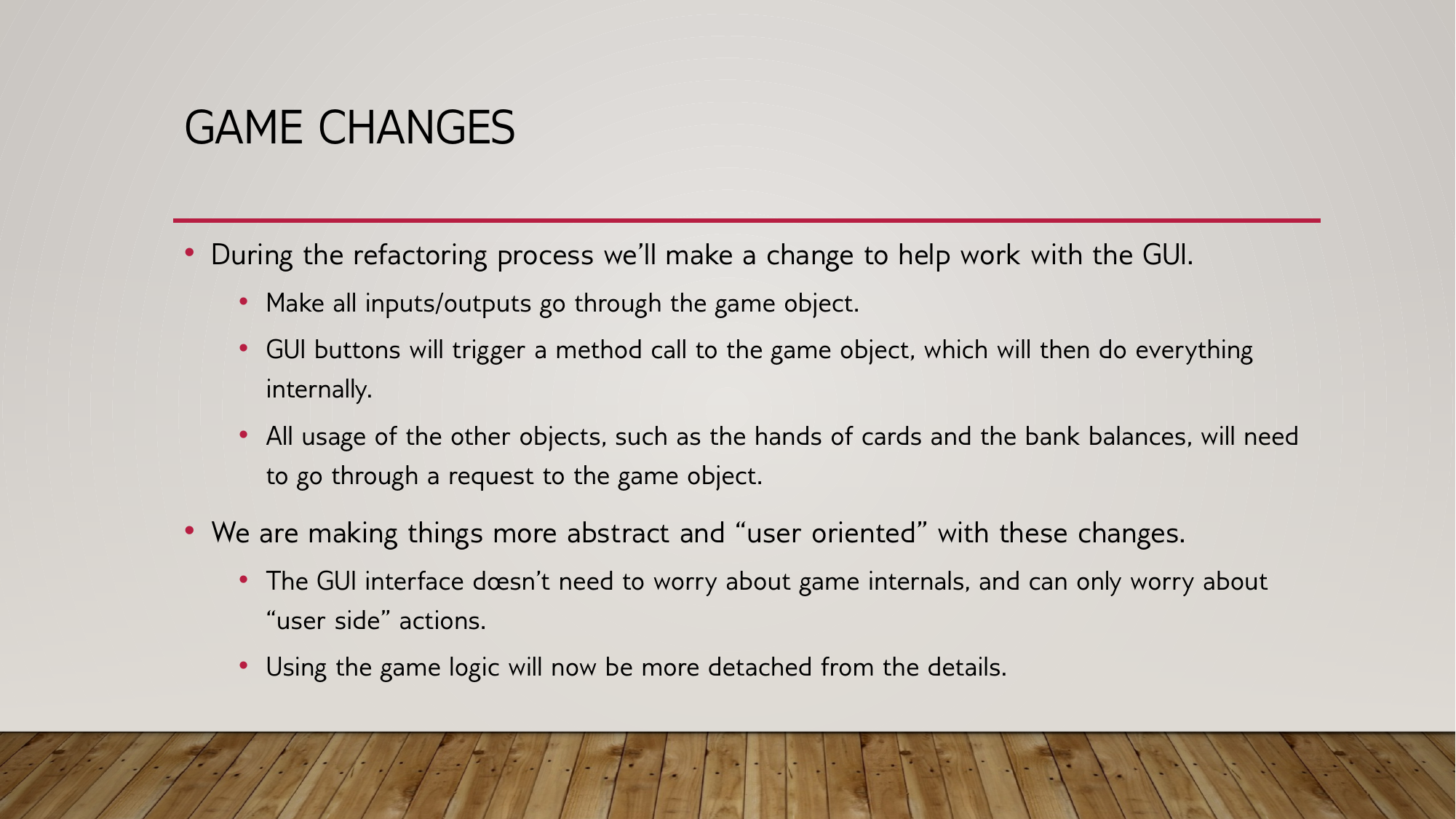

# Game Changes
During the refactoring process we’ll make a change to help work with the GUI.
Make all inputs/outputs go through the game object.
GUI buttons will trigger a method call to the game object, which will then do everything internally.
All usage of the other objects, such as the hands of cards and the bank balances, will need to go through a request to the game object.
We are making things more abstract and “user oriented” with these changes.
The GUI interface doesn’t need to worry about game internals, and can only worry about “user side” actions.
Using the game logic will now be more detached from the details.